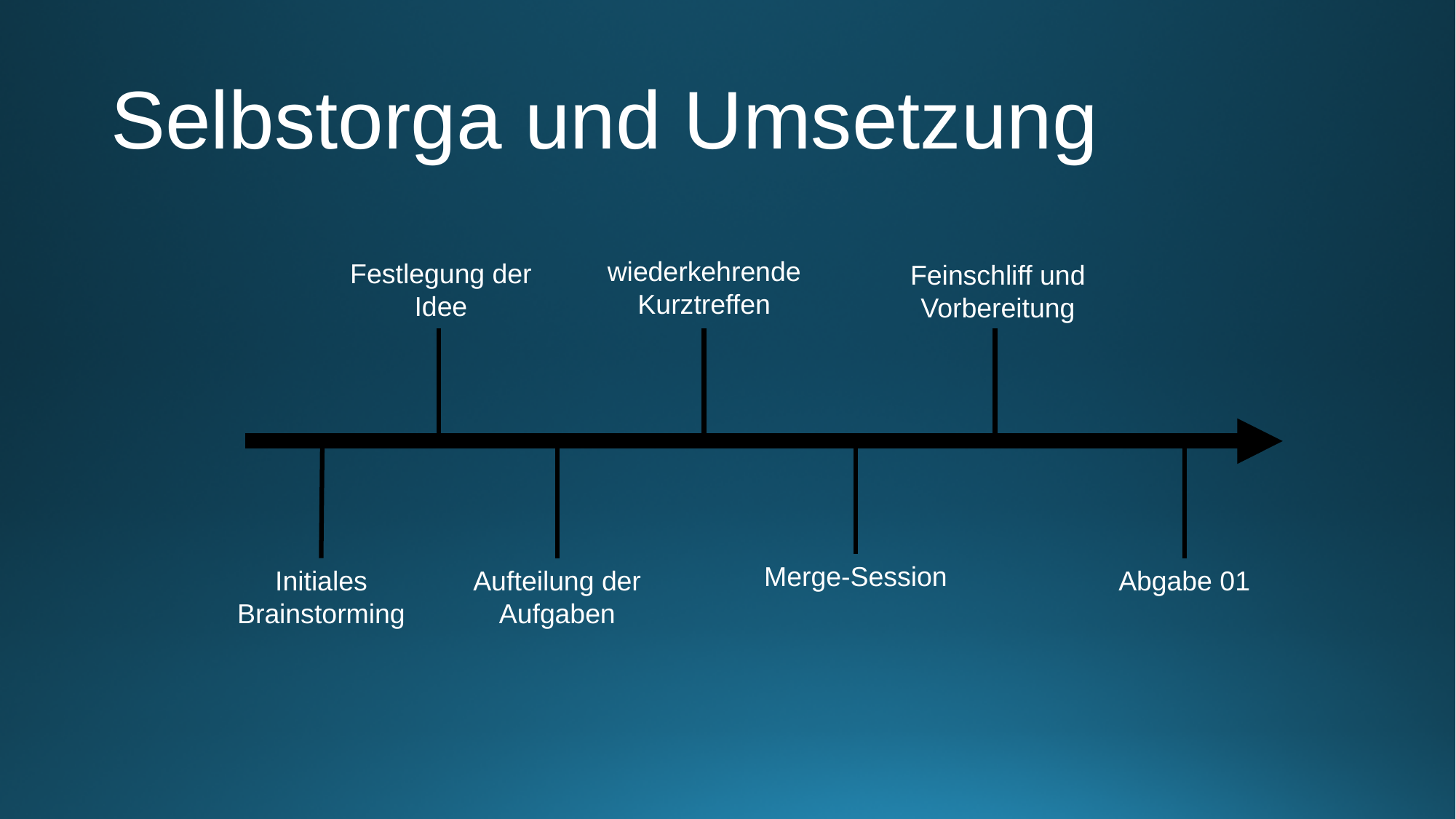

# Selbstorga und Umsetzung
wiederkehrende Kurztreffen
Festlegung der Idee
Feinschliff und Vorbereitung
Merge-Session
Aufteilung der Aufgaben
Initiales Brainstorming
Abgabe 01